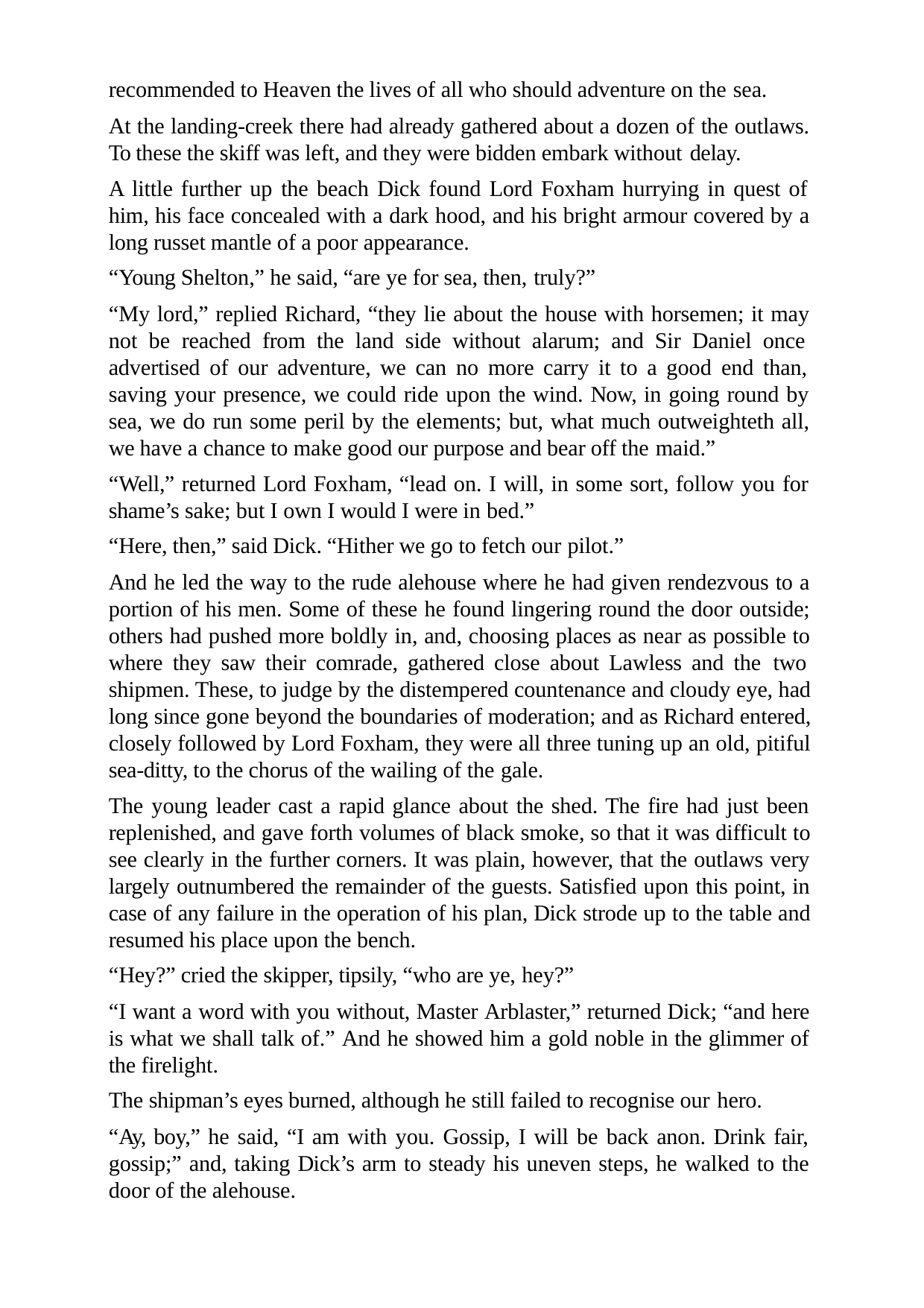

recommended to Heaven the lives of all who should adventure on the sea.
At the landing-creek there had already gathered about a dozen of the outlaws.  To these the skiff was left, and they were bidden embark without delay.
A little further up the beach Dick found Lord Foxham hurrying in quest of  him, his face concealed with a dark hood, and his bright armour covered by a  long russet mantle of a poor appearance.
“Young Shelton,” he said, “are ye for sea, then, truly?”
“My lord,” replied Richard, “they lie about the house with horsemen; it may  not be reached from the land side without alarum; and Sir Daniel once  advertised of our adventure, we can no more carry it to a good end than,  saving your presence, we could ride upon the wind. Now, in going round by  sea, we do run some peril by the elements; but, what much outweighteth all,  we have a chance to make good our purpose and bear off the maid.”
“Well,” returned Lord Foxham, “lead on. I will, in some sort, follow you for  shame’s sake; but I own I would I were in bed.”
“Here, then,” said Dick. “Hither we go to fetch our pilot.”
And he led the way to the rude alehouse where he had given rendezvous to a  portion of his men. Some of these he found lingering round the door outside;  others had pushed more boldly in, and, choosing places as near as possible to  where they saw their comrade, gathered close about Lawless and the two  shipmen. These, to judge by the distempered countenance and cloudy eye, had  long since gone beyond the boundaries of moderation; and as Richard entered,  closely followed by Lord Foxham, they were all three tuning up an old, pitiful  sea-ditty, to the chorus of the wailing of the gale.
The young leader cast a rapid glance about the shed. The fire had just been  replenished, and gave forth volumes of black smoke, so that it was difficult to  see clearly in the further corners. It was plain, however, that the outlaws very  largely outnumbered the remainder of the guests. Satisfied upon this point, in  case of any failure in the operation of his plan, Dick strode up to the table and  resumed his place upon the bench.
“Hey?” cried the skipper, tipsily, “who are ye, hey?”
“I want a word with you without, Master Arblaster,” returned Dick; “and here  is what we shall talk of.” And he showed him a gold noble in the glimmer of  the firelight.
The shipman’s eyes burned, although he still failed to recognise our hero.
“Ay, boy,” he said, “I am with you. Gossip, I will be back anon. Drink fair,  gossip;” and, taking Dick’s arm to steady his uneven steps, he walked to the  door of the alehouse.